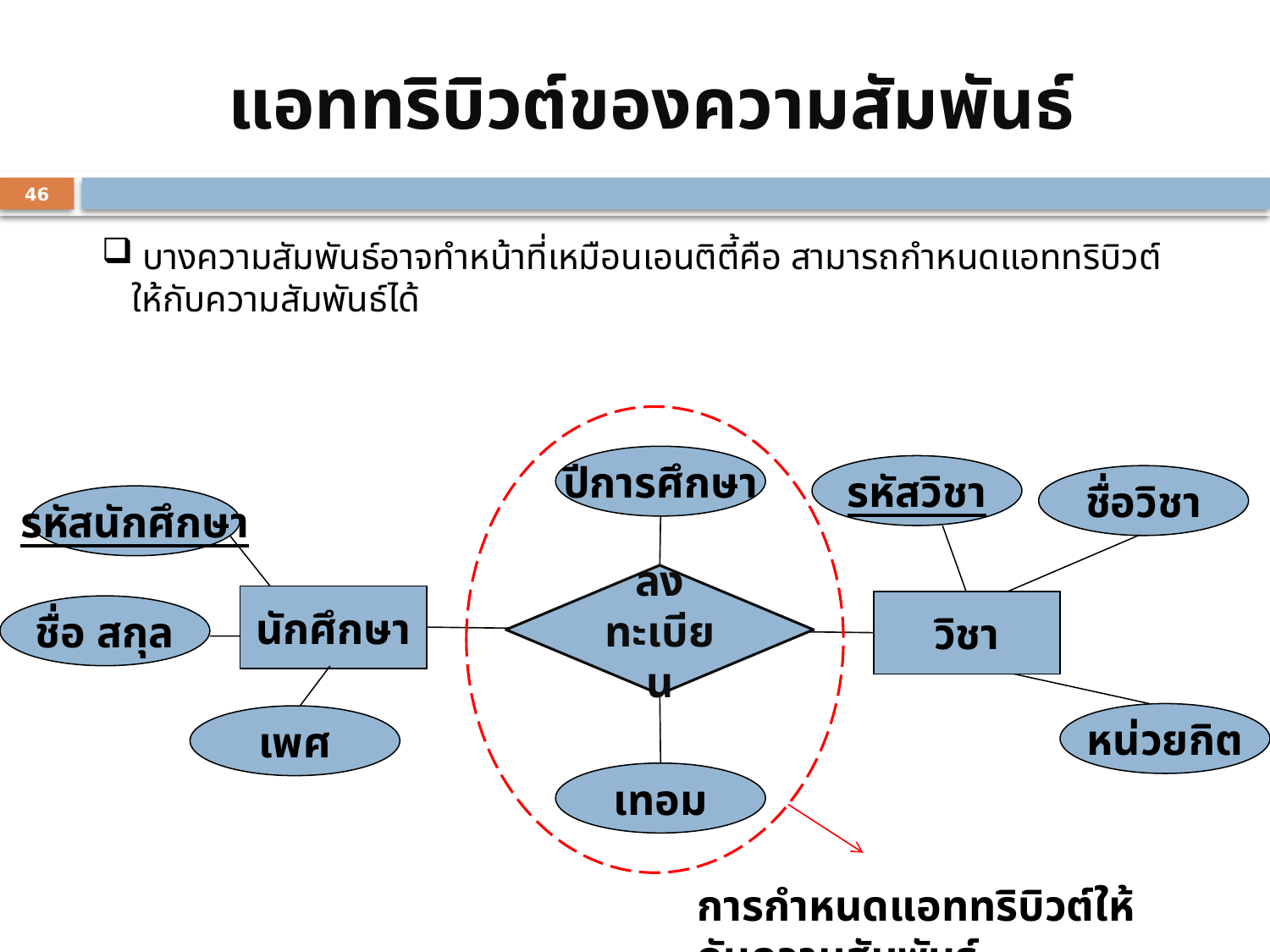

# แอททริบิวต์ของความสัมพันธ์
46
 บางความสัมพันธ์อาจทำหน้าที่เหมือนเอนติตี้คือ สามารถกำหนดแอททริบิวต์ให้กับความสัมพันธ์ได้

ปีการศึกษา
รหัสวิชา
ชื่อวิชา
รหัสนักศึกษา

ลงทะเบียน
นักศึกษา
วิชา
ชื่อ สกุล

หน่วยกิต
เพศ
เทอม
การกำหนดแอททริบิวต์ให้กับความสัมพันธ์